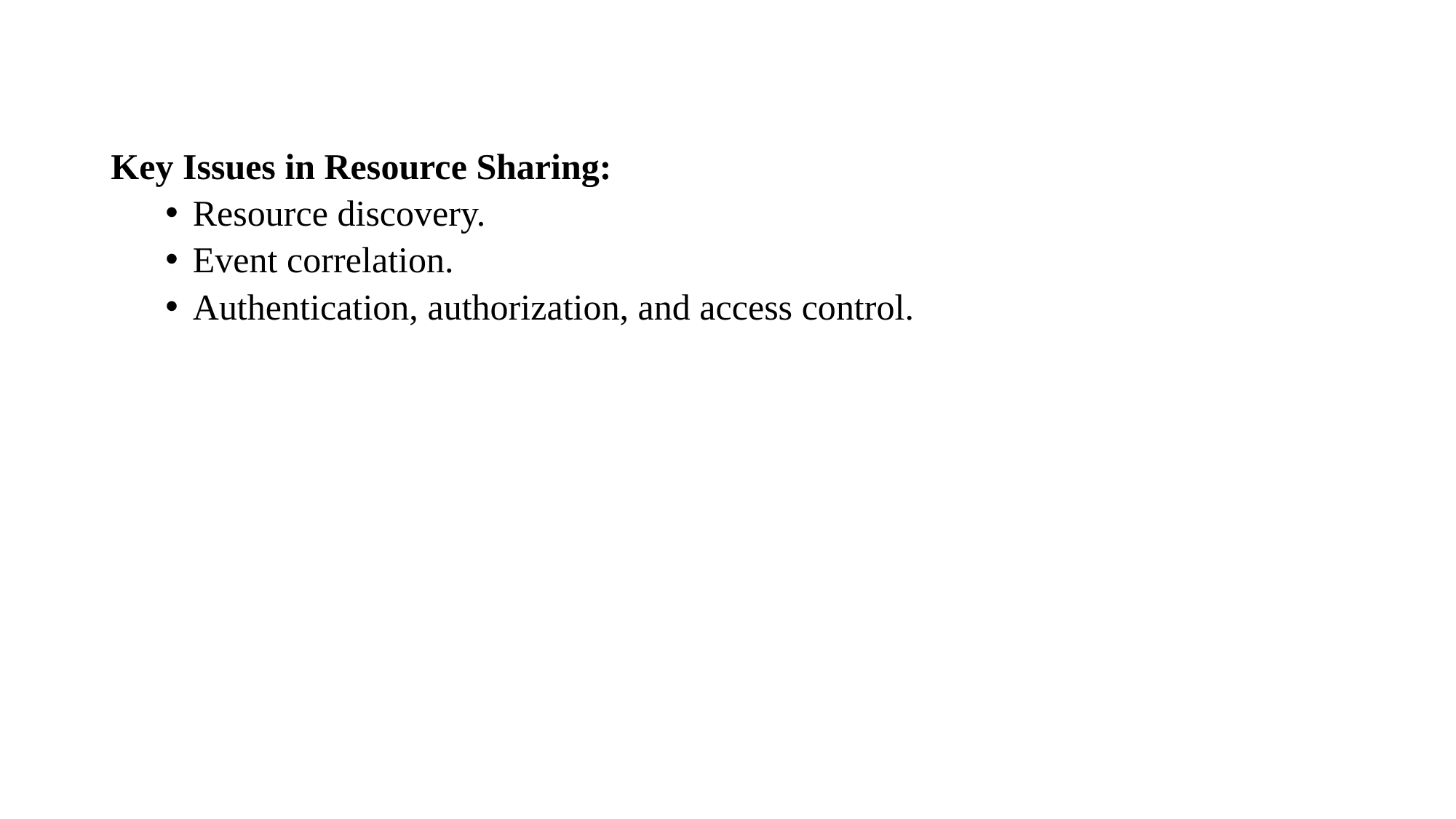

Key Issues in Resource Sharing:
Resource discovery.
Event correlation.
Authentication, authorization, and access control.